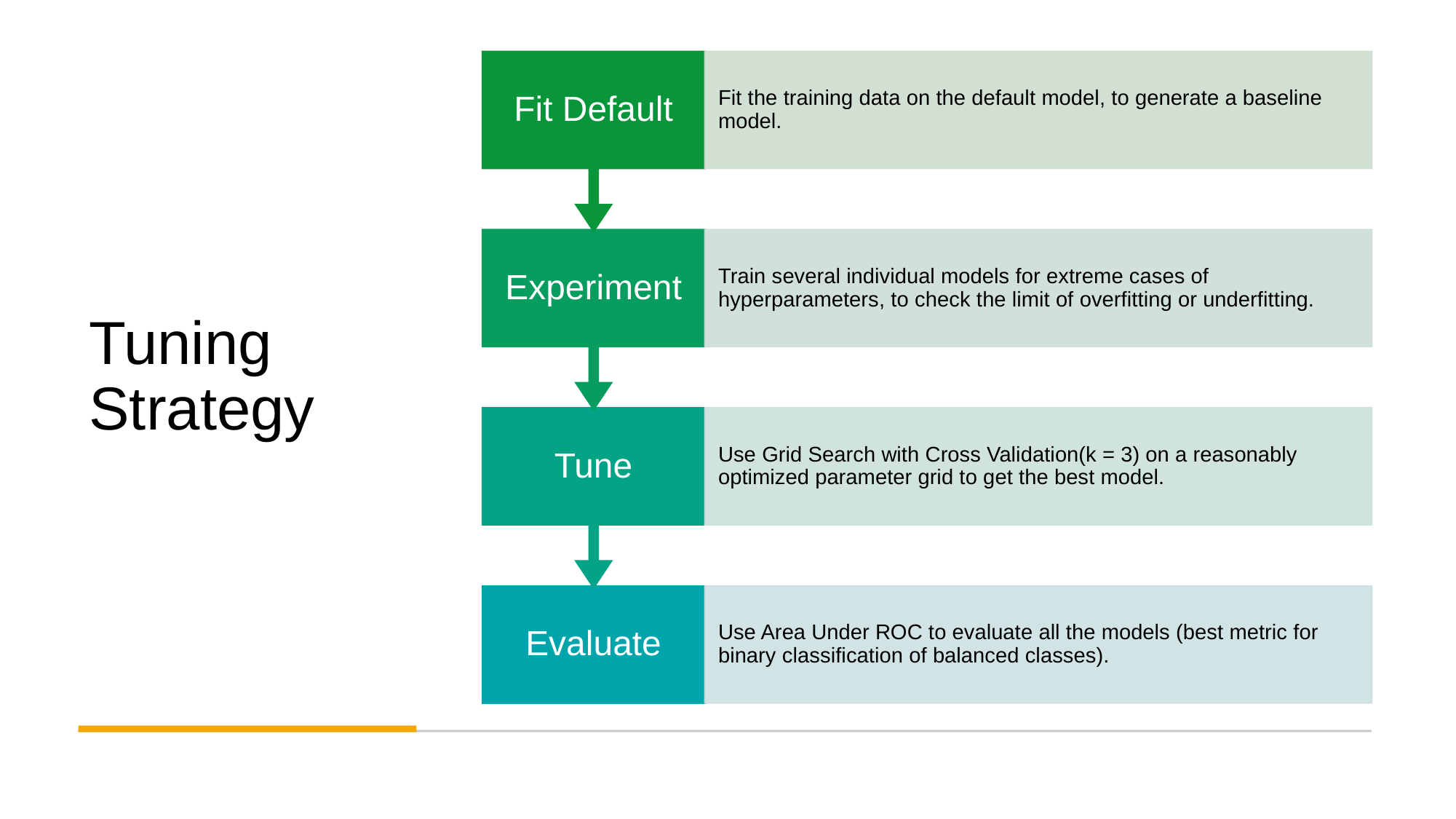

# Tuning Strategy
Evaluate
Use Area Under ROC to evaluate all the models (best metric for binary classification of balanced classes).
Tune
Use Grid Search with Cross Validation(k = 3) on a reasonably optimized parameter grid to get the best model.
Experiment
Train several individual models for extreme cases of hyperparameters, to check the limit of overfitting or underfitting.
Fit Default
Fit the training data on the default model, to generate a baseline model.